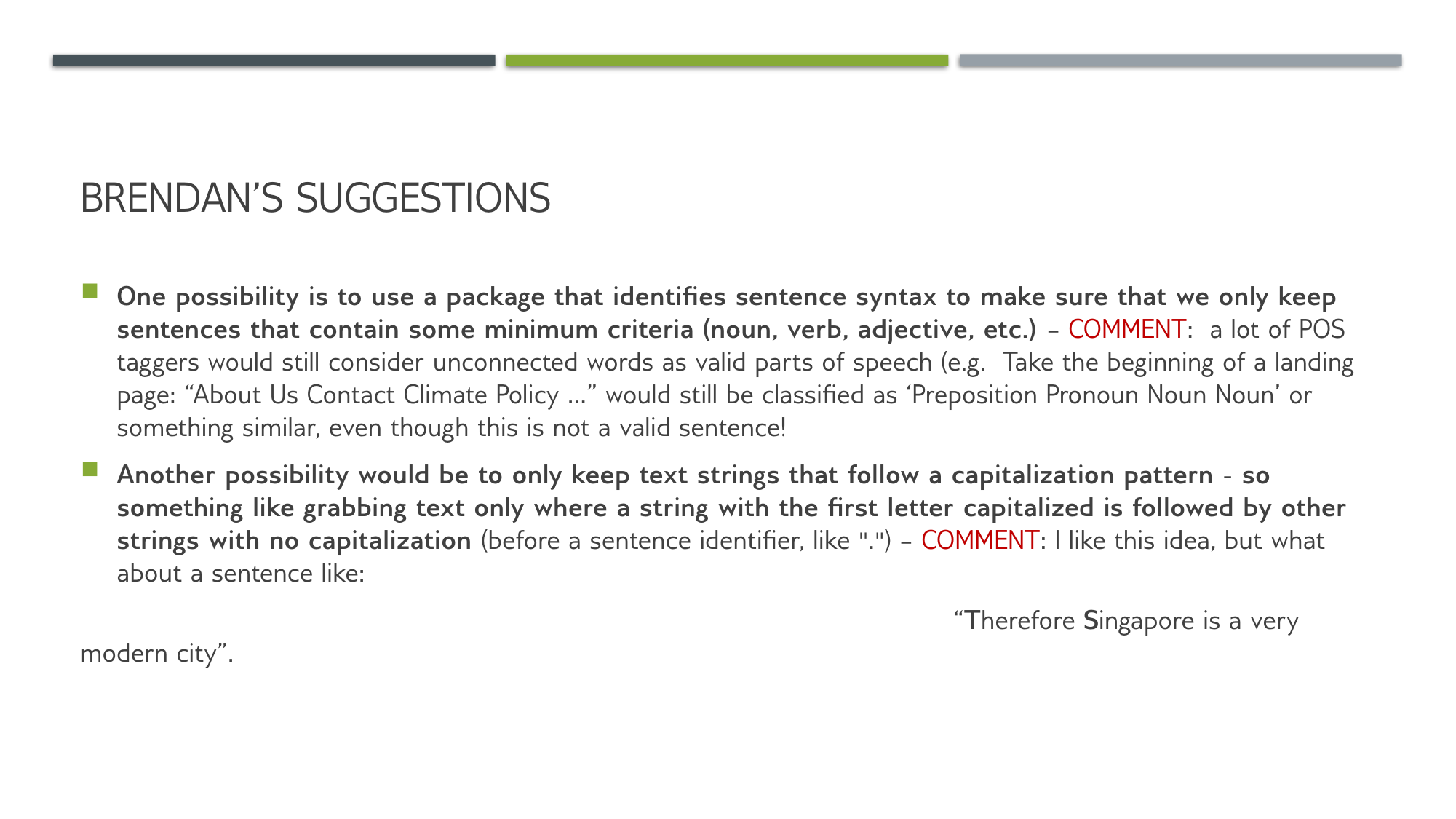

# Brendan’s suggestions
One possibility is to use a package that identifies sentence syntax to make sure that we only keep sentences that contain some minimum criteria (noun, verb, adjective, etc.) – COMMENT:  a lot of POS taggers would still consider unconnected words as valid parts of speech (e.g.  Take the beginning of a landing page: “About Us Contact Climate Policy …” would still be classified as ‘Preposition Pronoun Noun Noun’ or something similar, even though this is not a valid sentence!
Another possibility would be to only keep text strings that follow a capitalization pattern - so something like grabbing text only where a string with the first letter capitalized is followed by other strings with no capitalization (before a sentence identifier, like ".") – COMMENT: I like this idea, but what about a sentence like:
								“Therefore Singapore is a very modern city”.